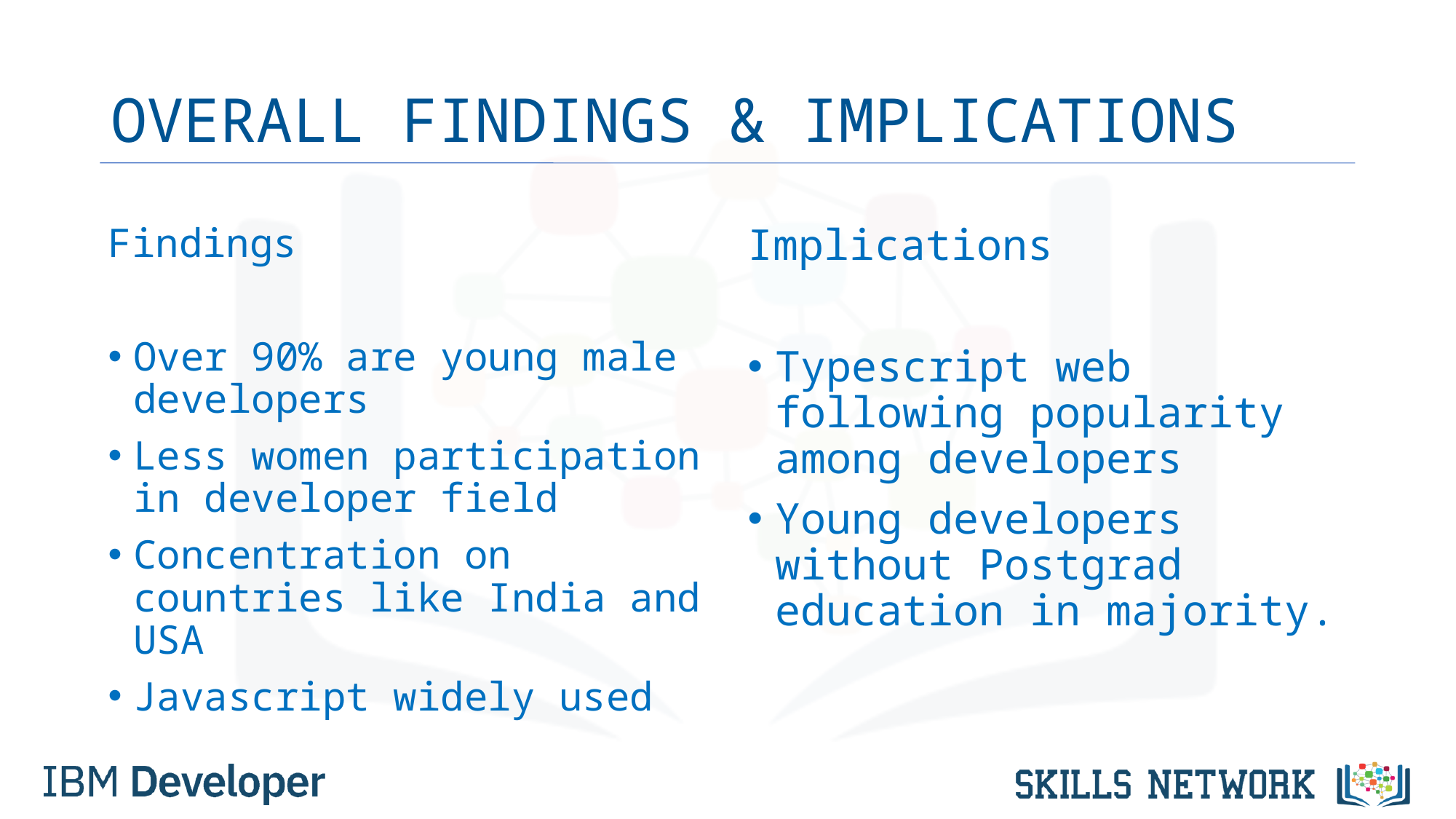

# OVERALL FINDINGS & IMPLICATIONS
Findings

Over 90% are young male developers
Less women participation in developer field
Concentration on countries like India and USA
Javascript widely used
Implications

Typescript web following popularity among developers
Young developers without Postgrad education in majority.